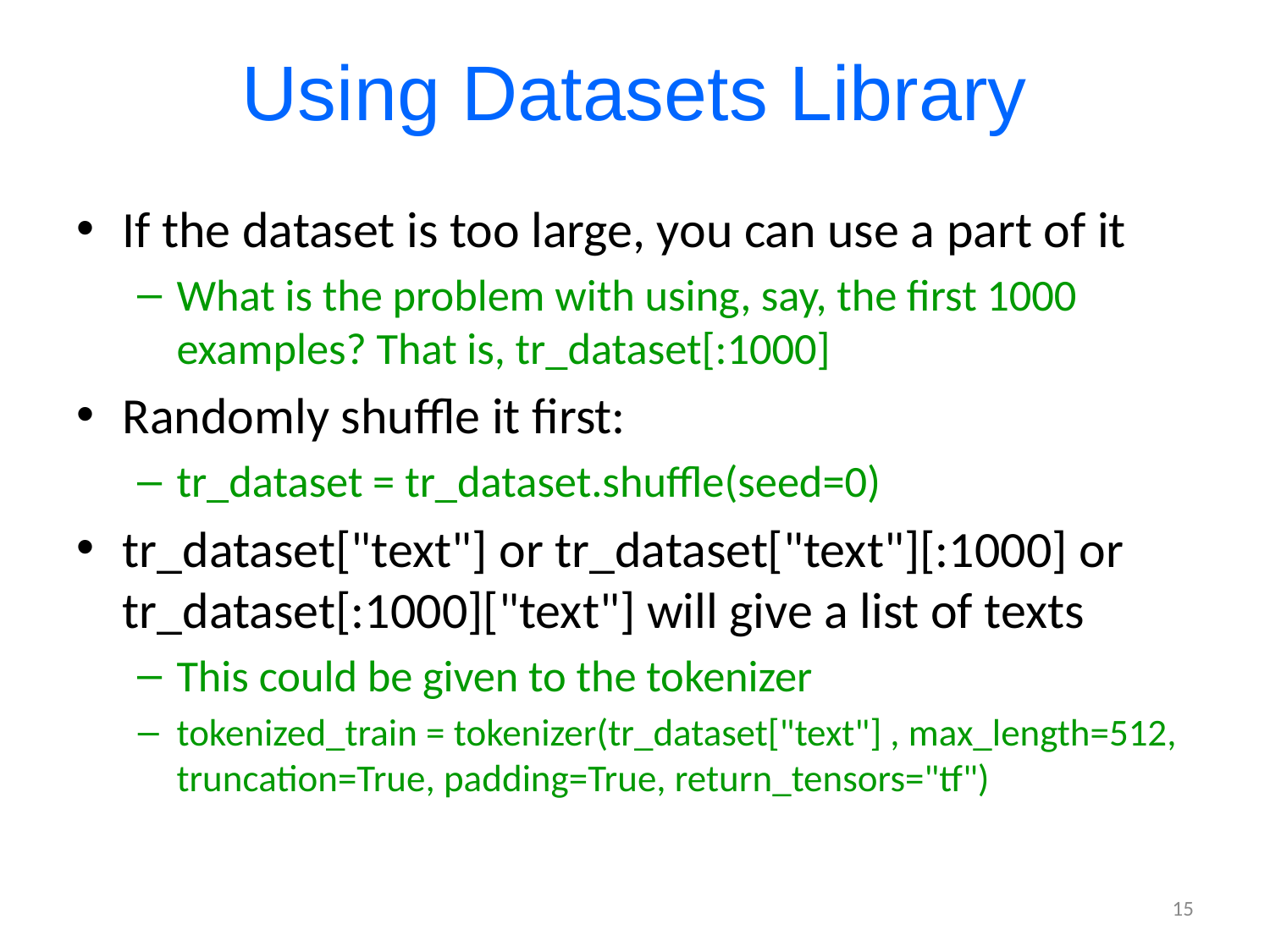

# Using Datasets Library
If the dataset is too large, you can use a part of it
What is the problem with using, say, the first 1000 examples? That is, tr_dataset[:1000]
Randomly shuffle it first:
tr_dataset = tr_dataset.shuffle(seed=0)
tr_dataset["text"] or tr_dataset["text"][:1000] or tr_dataset[:1000]["text"] will give a list of texts
This could be given to the tokenizer
tokenized_train = tokenizer(tr_dataset["text"] , max_length=512, truncation=True, padding=True, return_tensors="tf")

15